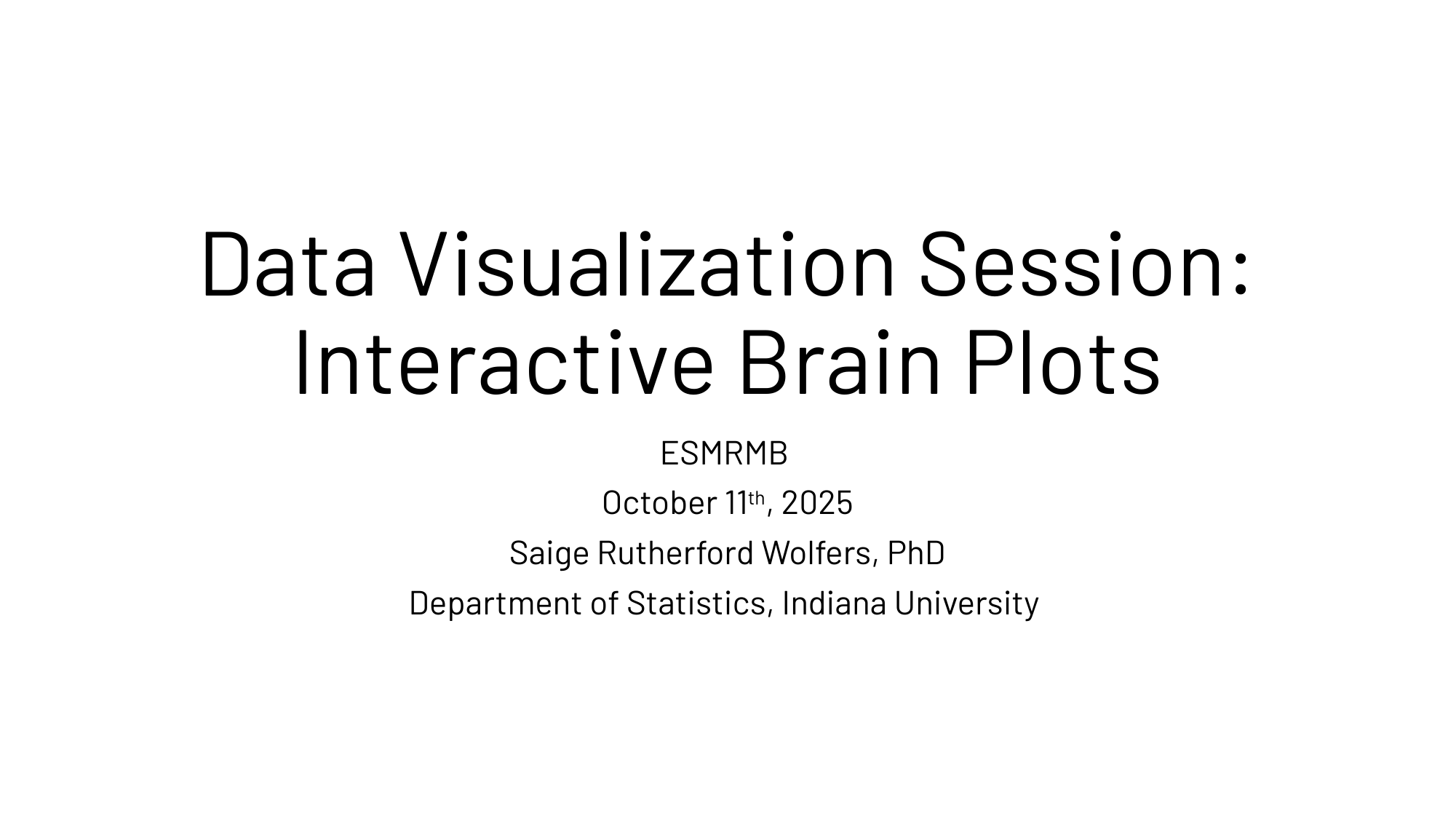

# Data Visualization Session: Interactive Brain Plots
ESMRMB
October 11th, 2025
Saige Rutherford Wolfers, PhD
Department of Statistics, Indiana University